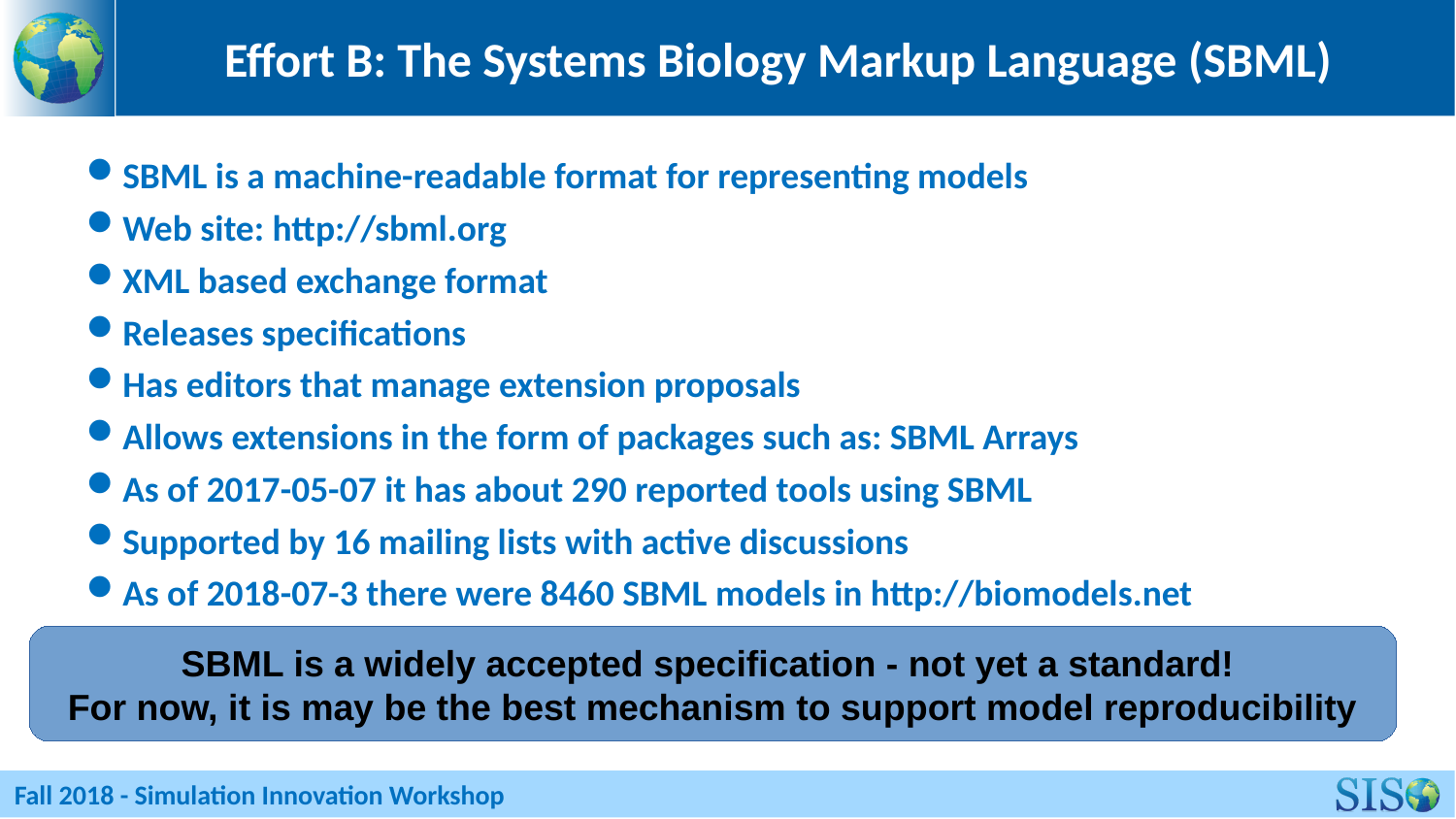

Effort B: The Systems Biology Markup Language (SBML)
SBML is a machine-readable format for representing models
Web site: http://sbml.org
XML based exchange format
Releases specifications
Has editors that manage extension proposals
Allows extensions in the form of packages such as: SBML Arrays
As of 2017-05-07 it has about 290 reported tools using SBML
Supported by 16 mailing lists with active discussions
As of 2018-07-3 there were 8460 SBML models in http://biomodels.net

SBML is a widely accepted specification - not yet a standard!
For now, it is may be the best mechanism to support model reproducibility